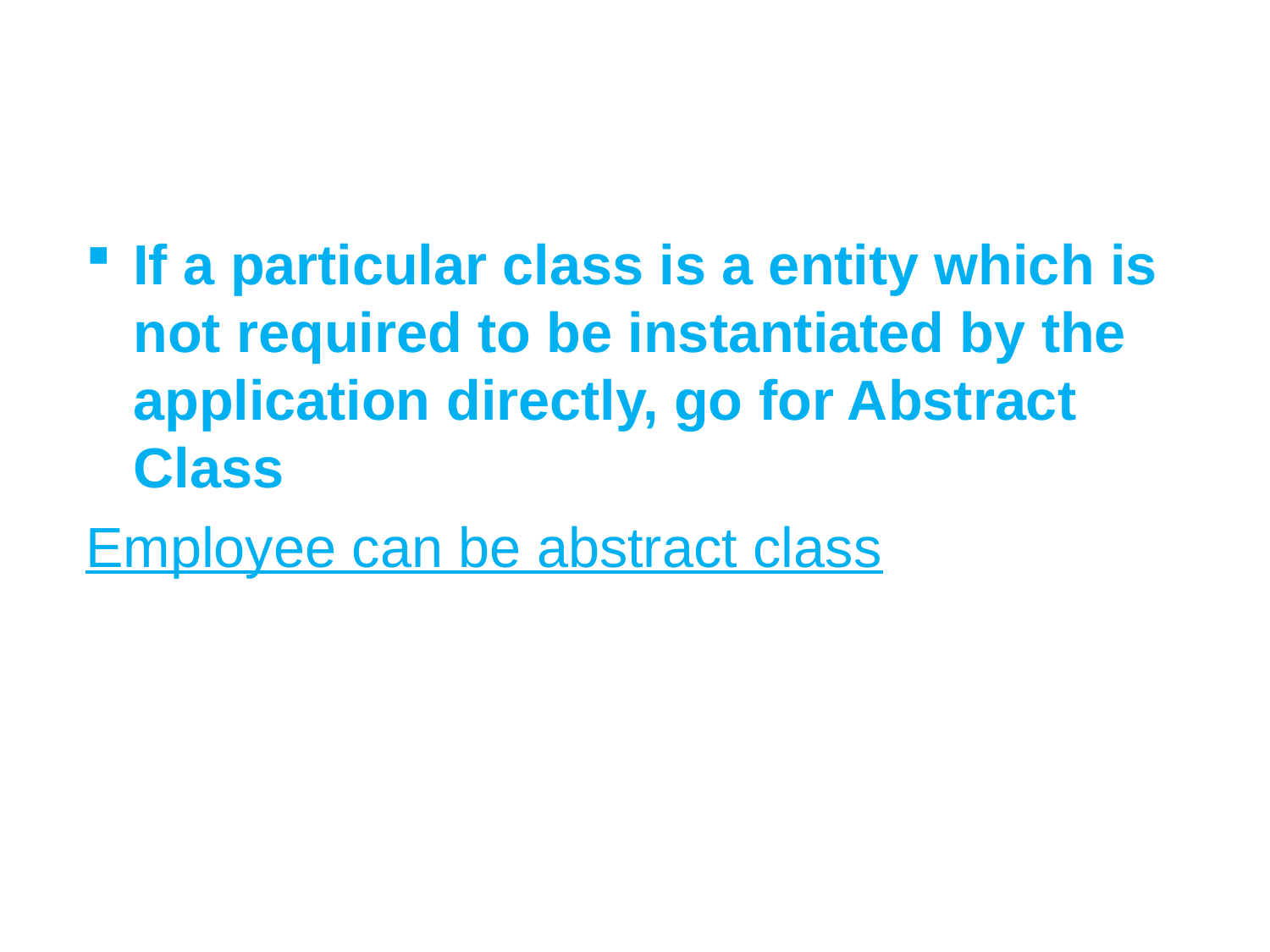

#
If a particular class is a entity which is not required to be instantiated by the application directly, go for Abstract Class
Employee can be abstract class